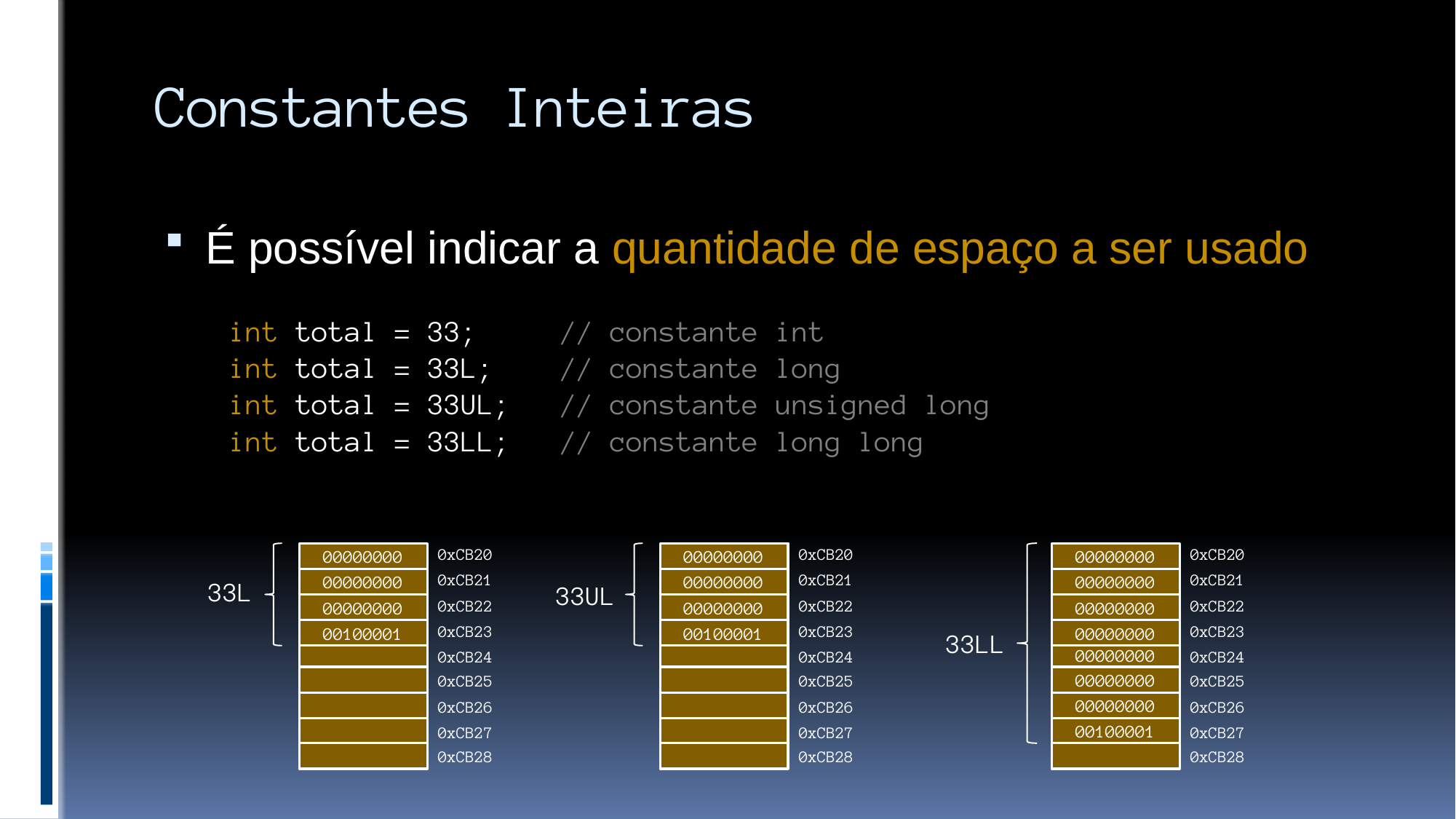

# Constantes Inteiras
É possível indicar a quantidade de espaço a ser usado
int total = 33;     // constante int
int total = 33L;    // constante long
int total = 33UL;   // constante unsigned long
int total = 33LL;   // constante long long

0xCB20
0xCB20
0xCB20

00000000

00000000

00000000
0xCB21
0xCB21
0xCB21
00000000
00000000
00000000
33L
33UL
0xCB22
0xCB22
0xCB22
00000000
00000000
00000000
0xCB23
0xCB23
0xCB23
00100001
00100001
00000000
33LL
0xCB24
0xCB24
0xCB24

00000000
0xCB25
0xCB25
0xCB25

00000000
0xCB26
0xCB26
0xCB26

00000000
0xCB27
0xCB27
0xCB27

00100001
0xCB28
0xCB28
0xCB28